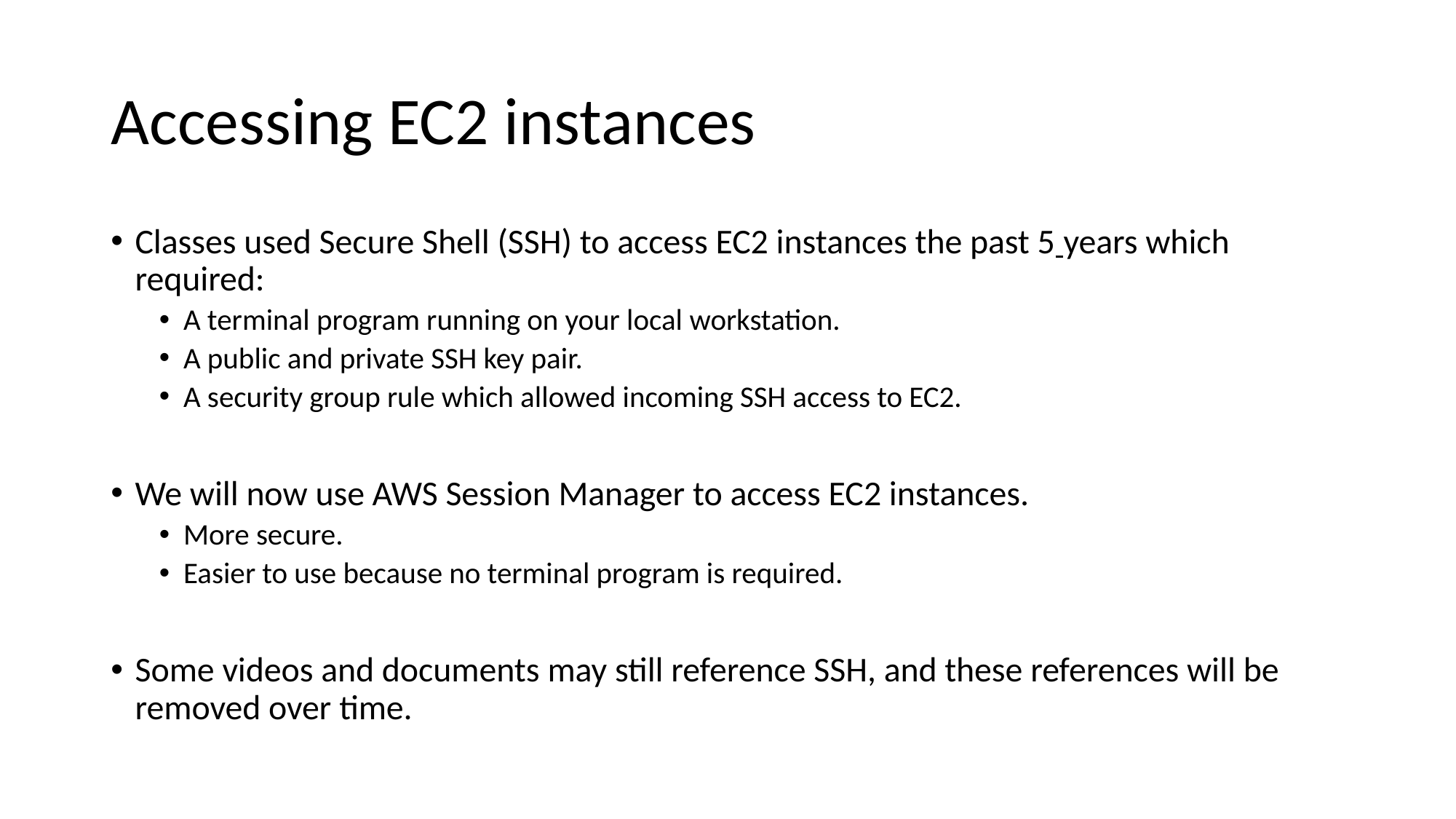

# Accessing EC2 instances
Classes used Secure Shell (SSH) to access EC2 instances the past 5 years which required:
A terminal program running on your local workstation.
A public and private SSH key pair.
A security group rule which allowed incoming SSH access to EC2.

We will now use AWS Session Manager to access EC2 instances.
More secure.
Easier to use because no terminal program is required.

Some videos and documents may still reference SSH, and these references will be removed over time.